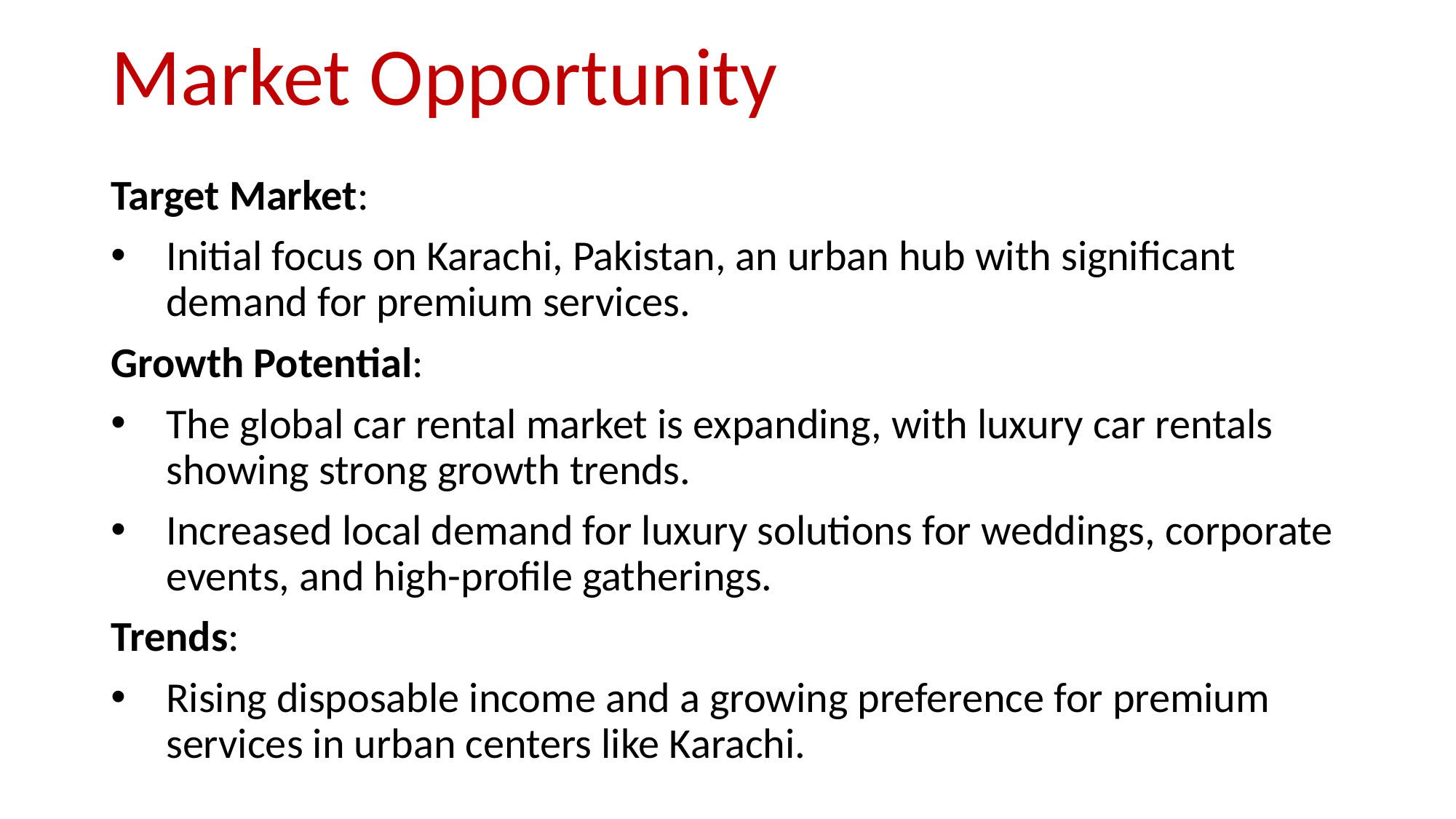

# Market Opportunity
Target Market:
Initial focus on Karachi, Pakistan, an urban hub with significant demand for premium services.
Growth Potential:
The global car rental market is expanding, with luxury car rentals showing strong growth trends.
Increased local demand for luxury solutions for weddings, corporate events, and high-profile gatherings.
Trends:
Rising disposable income and a growing preference for premium services in urban centers like Karachi.